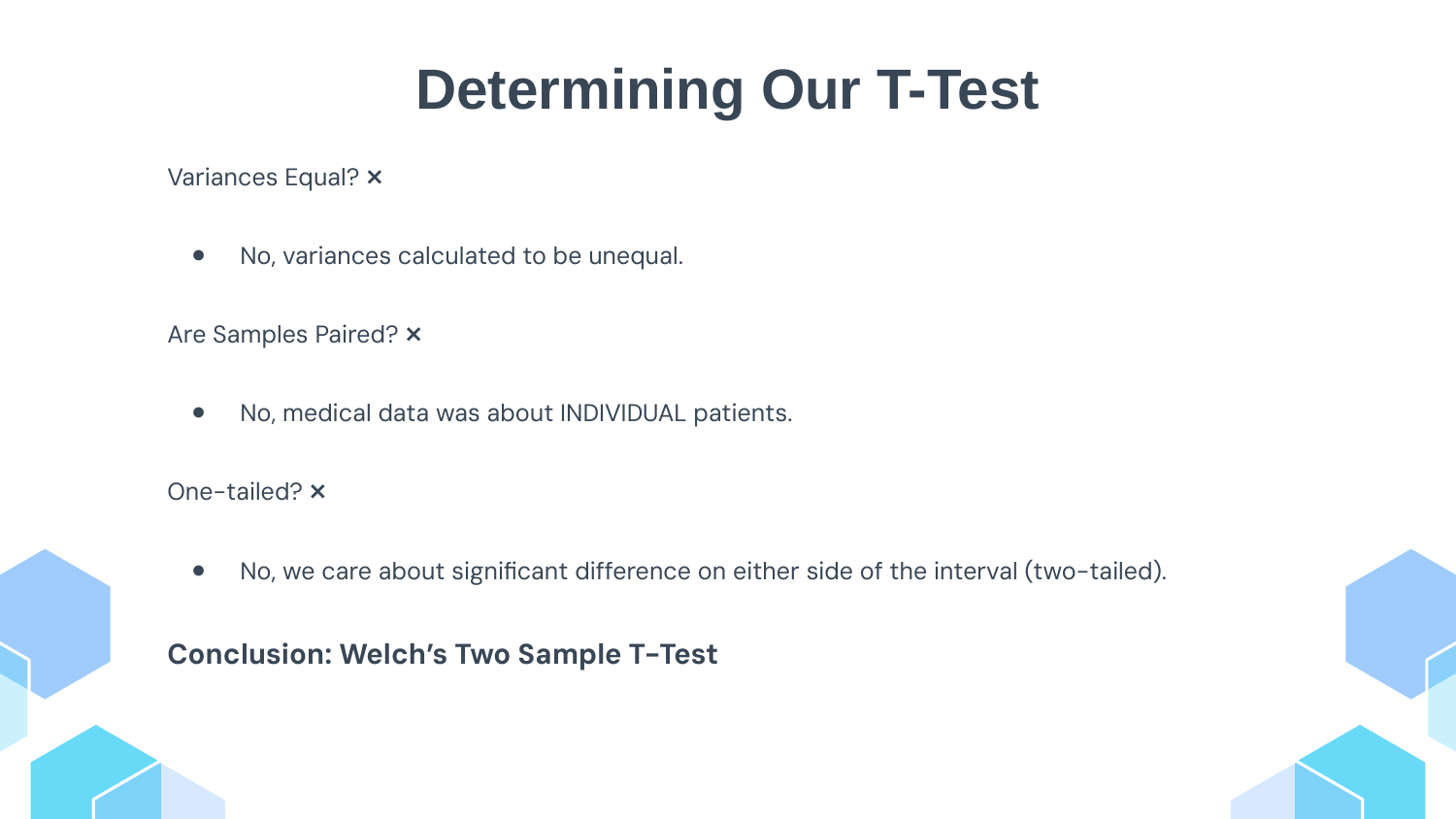

# Determining Our T-Test
Variances Equal? ❌
No, variances calculated to be unequal.
Are Samples Paired? ❌
No, medical data was about INDIVIDUAL patients.
One-tailed? ❌
No, we care about significant difference on either side of the interval (two-tailed).

Conclusion: Welch’s Two Sample T-Test